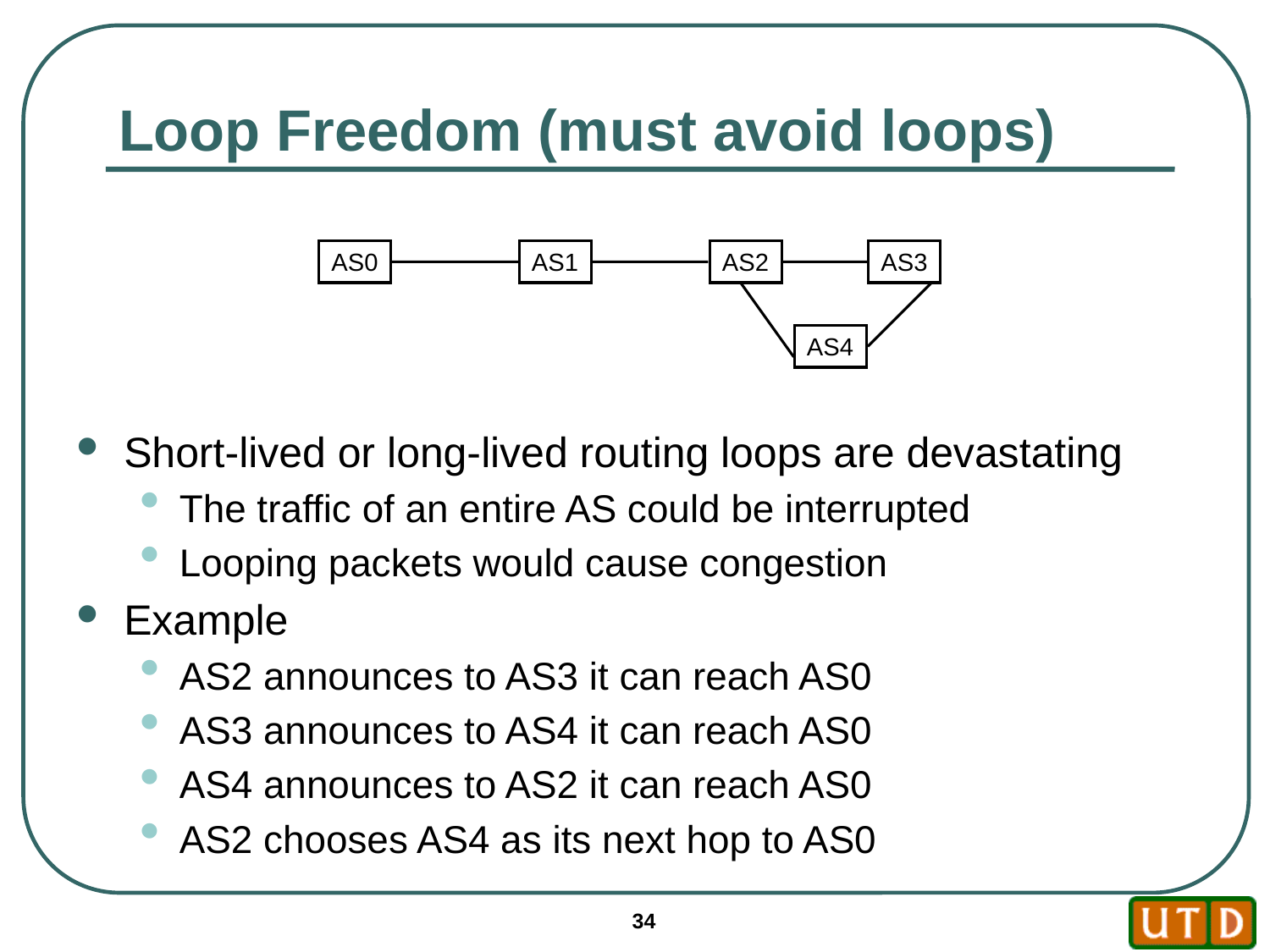

# Loop Freedom (must avoid loops)
AS0
AS1
AS2
AS3

AS4

Short-lived or long-lived routing loops are devastating
The traffic of an entire AS could be interrupted
Looping packets would cause congestion
Example
AS2 announces to AS3 it can reach AS0
AS3 announces to AS4 it can reach AS0
AS4 announces to AS2 it can reach AS0
AS2 chooses AS4 as its next hop to AS0

34